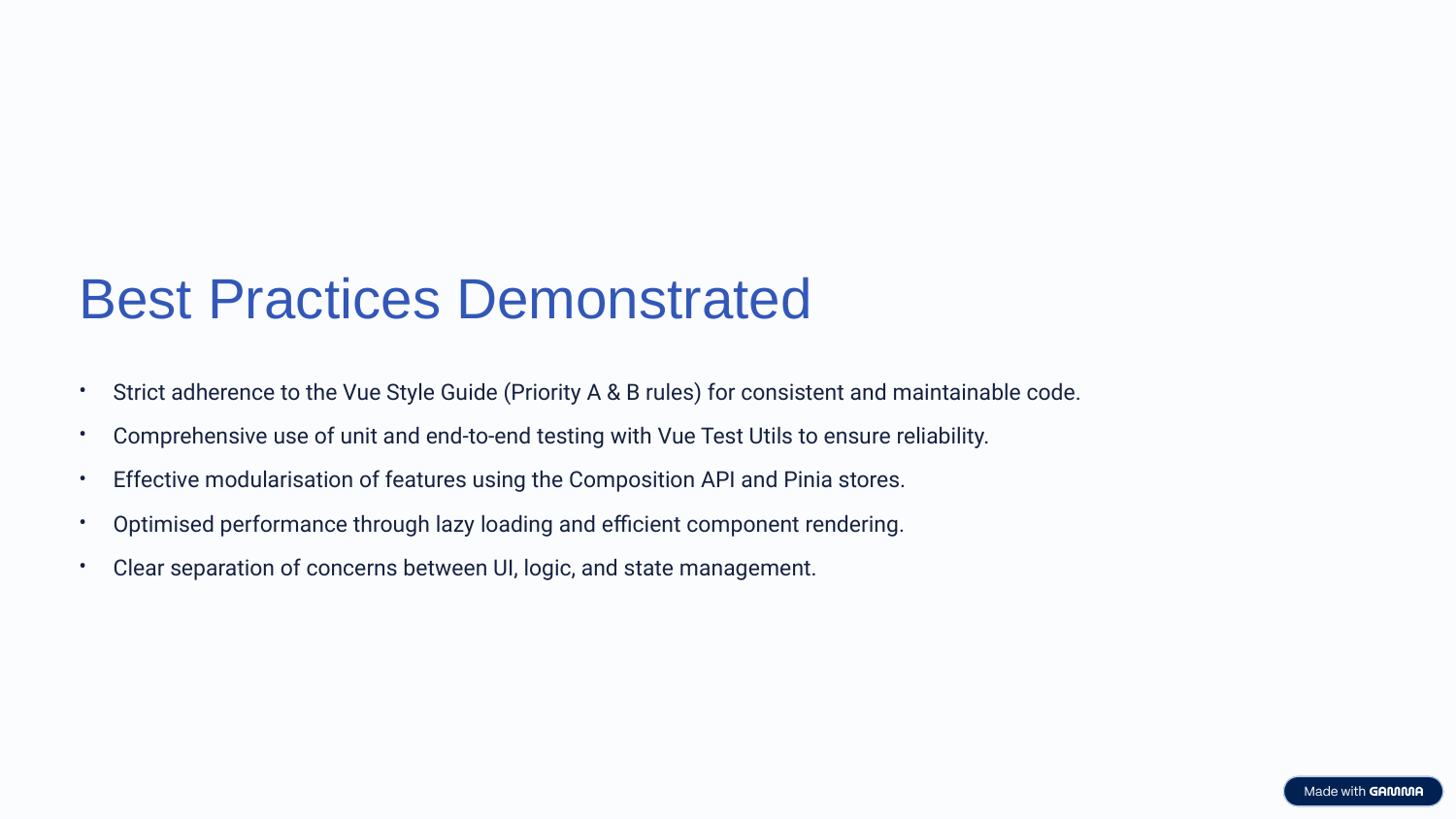

Best Practices Demonstrated
Strict adherence to the Vue Style Guide (Priority A & B rules) for consistent and maintainable code.
Comprehensive use of unit and end-to-end testing with Vue Test Utils to ensure reliability.
Effective modularisation of features using the Composition API and Pinia stores.
Optimised performance through lazy loading and efficient component rendering.
Clear separation of concerns between UI, logic, and state management.